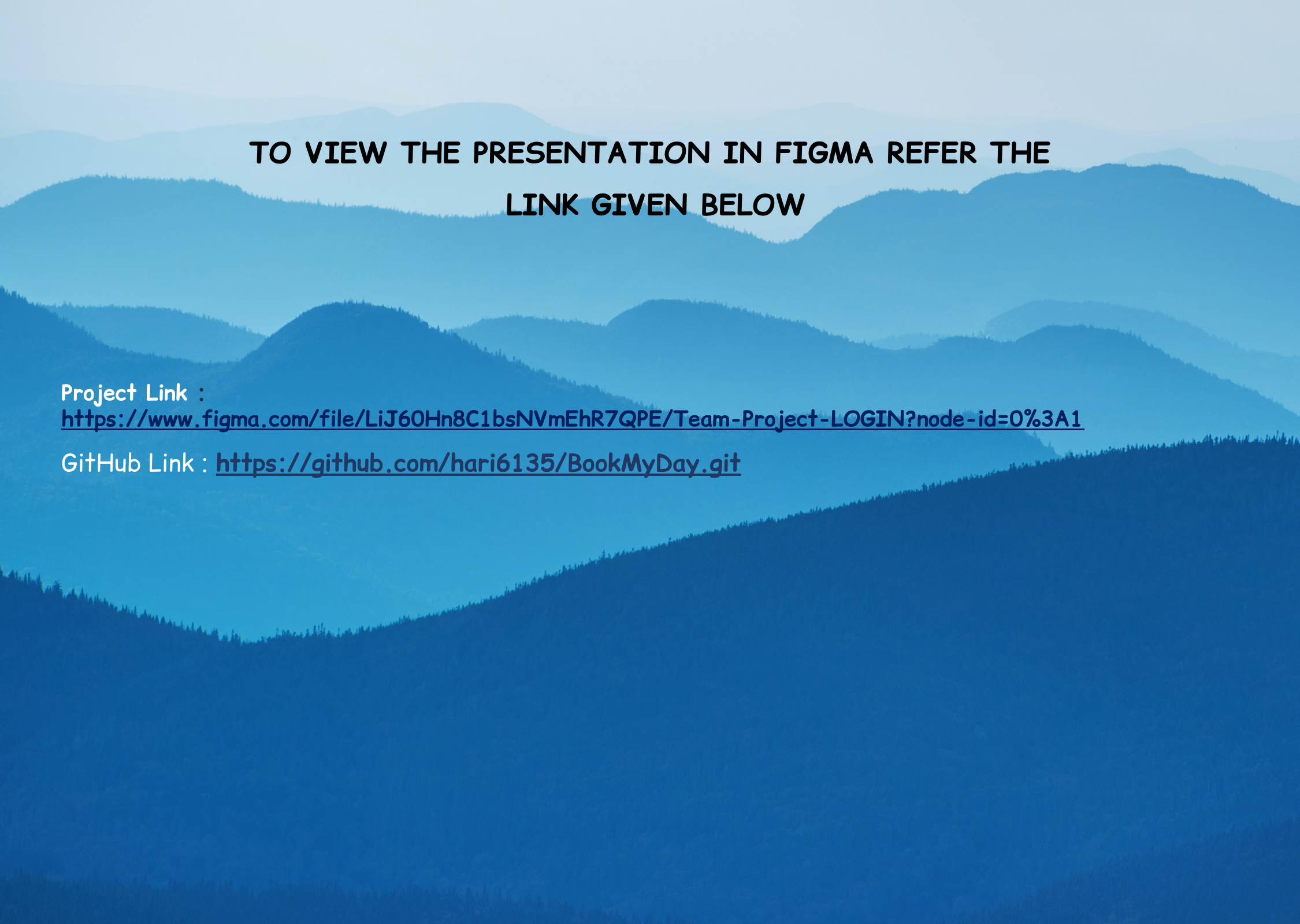

TO VIEW THE PRESENTATION IN FIGMA REFER THE
 LINK GIVEN BELOW
Project Link : https://www.figma.com/file/LiJ60Hn8C1bsNVmEhR7QPE/Team-Project-LOGIN?node-id=0%3A1
GitHub Link : https://github.com/hari6135/BookMyDay.git